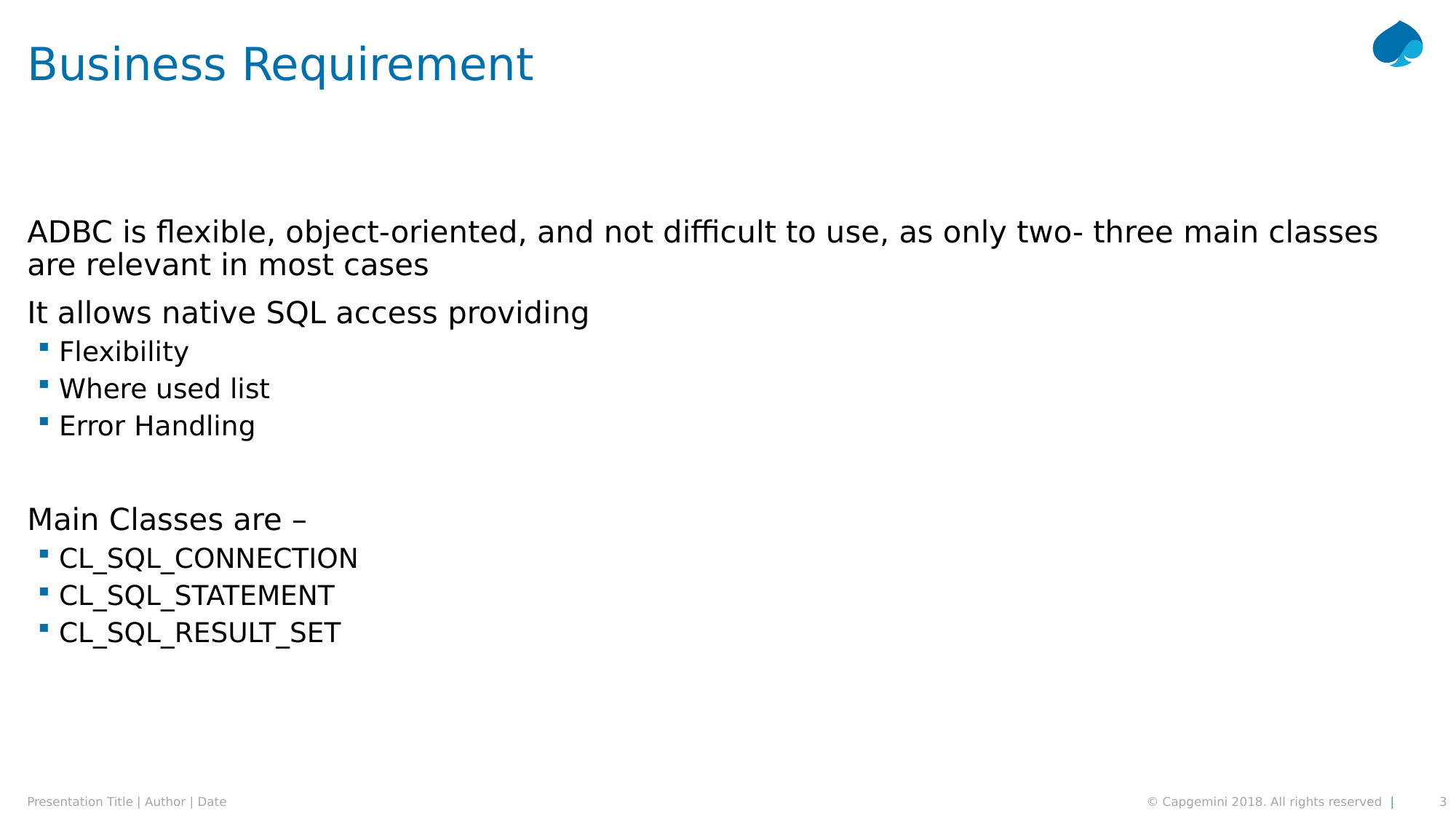

# Business Requirement
ADBC is flexible, object-oriented, and not difficult to use, as only two- three main classes are relevant in most cases
It allows native SQL access providing
Flexibility
Where used list
Error Handling

Main Classes are –
CL_SQL_CONNECTION
CL_SQL_STATEMENT
CL_SQL_RESULT_SET